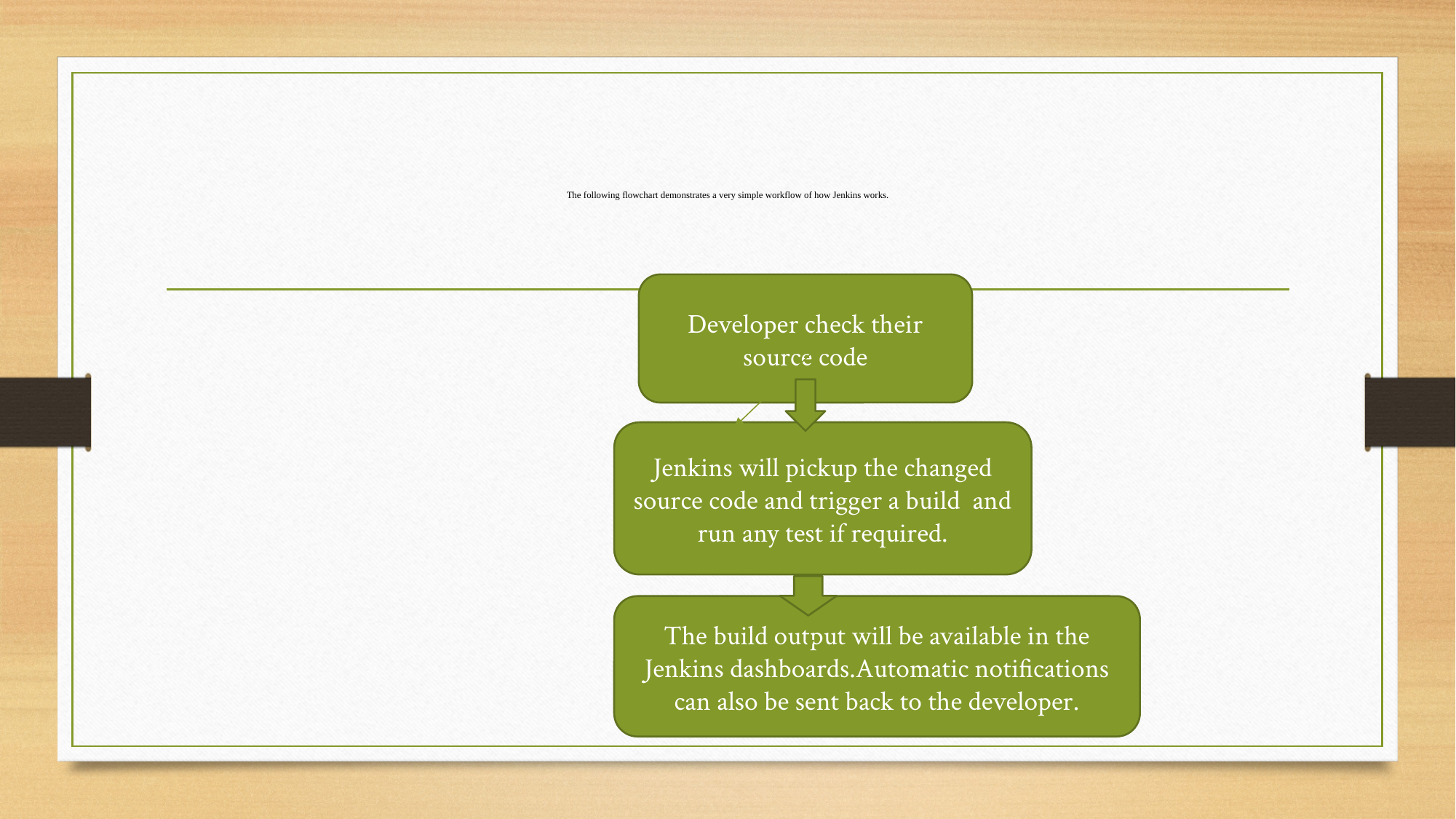

# The following flowchart demonstrates a very simple workflow of how Jenkins works.
Developer check their source code

Jenkins will pickup the changed source code and trigger a build  and run any test if required.

The build output will be available in the Jenkins dashboards.Automatic notifications can also be sent back to the developer.